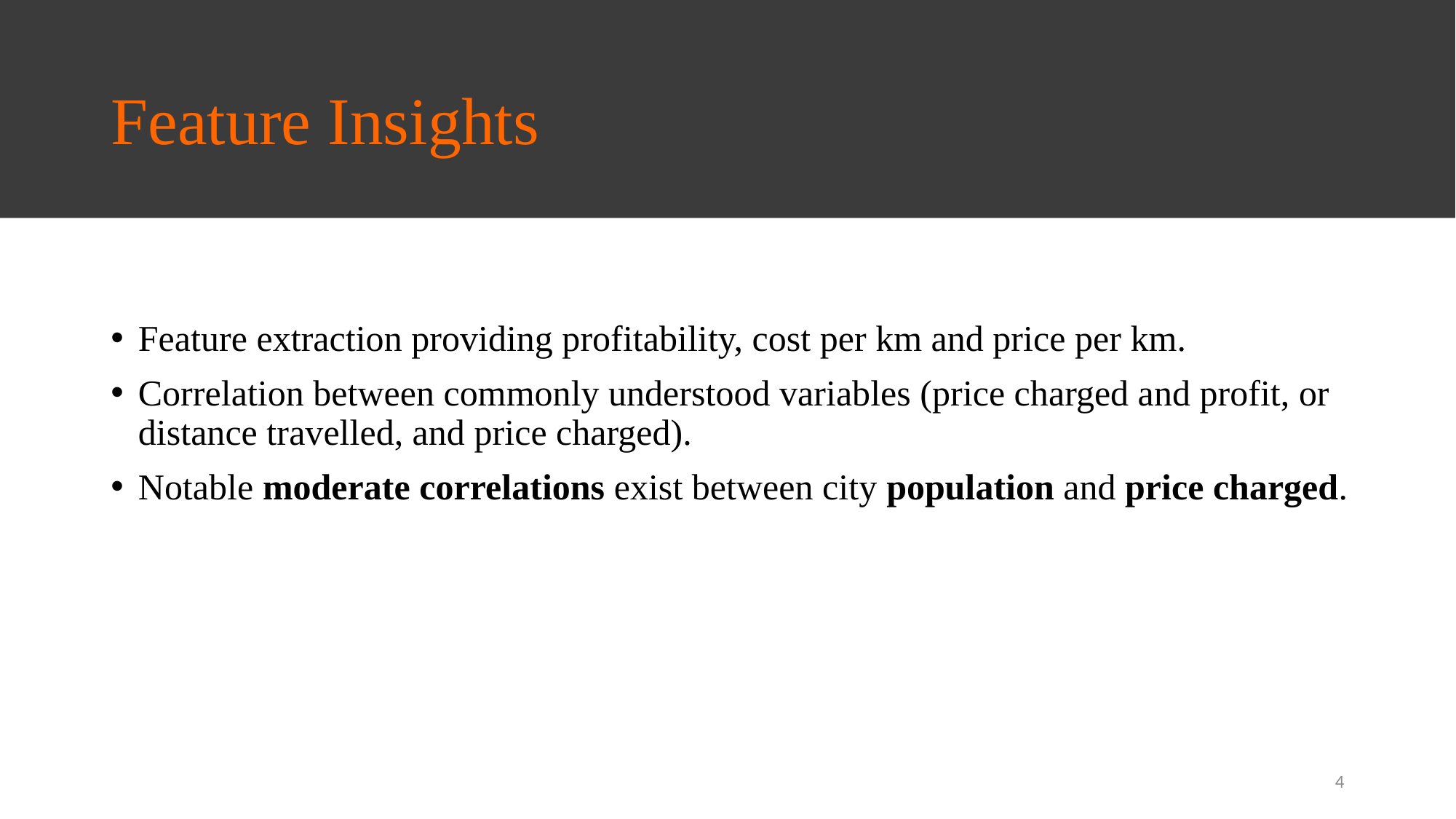

# Feature Insights

Feature extraction providing profitability, cost per km and price per km.
Correlation between commonly understood variables (price charged and profit, or distance travelled, and price charged).
Notable moderate correlations exist between city population and price charged.

4